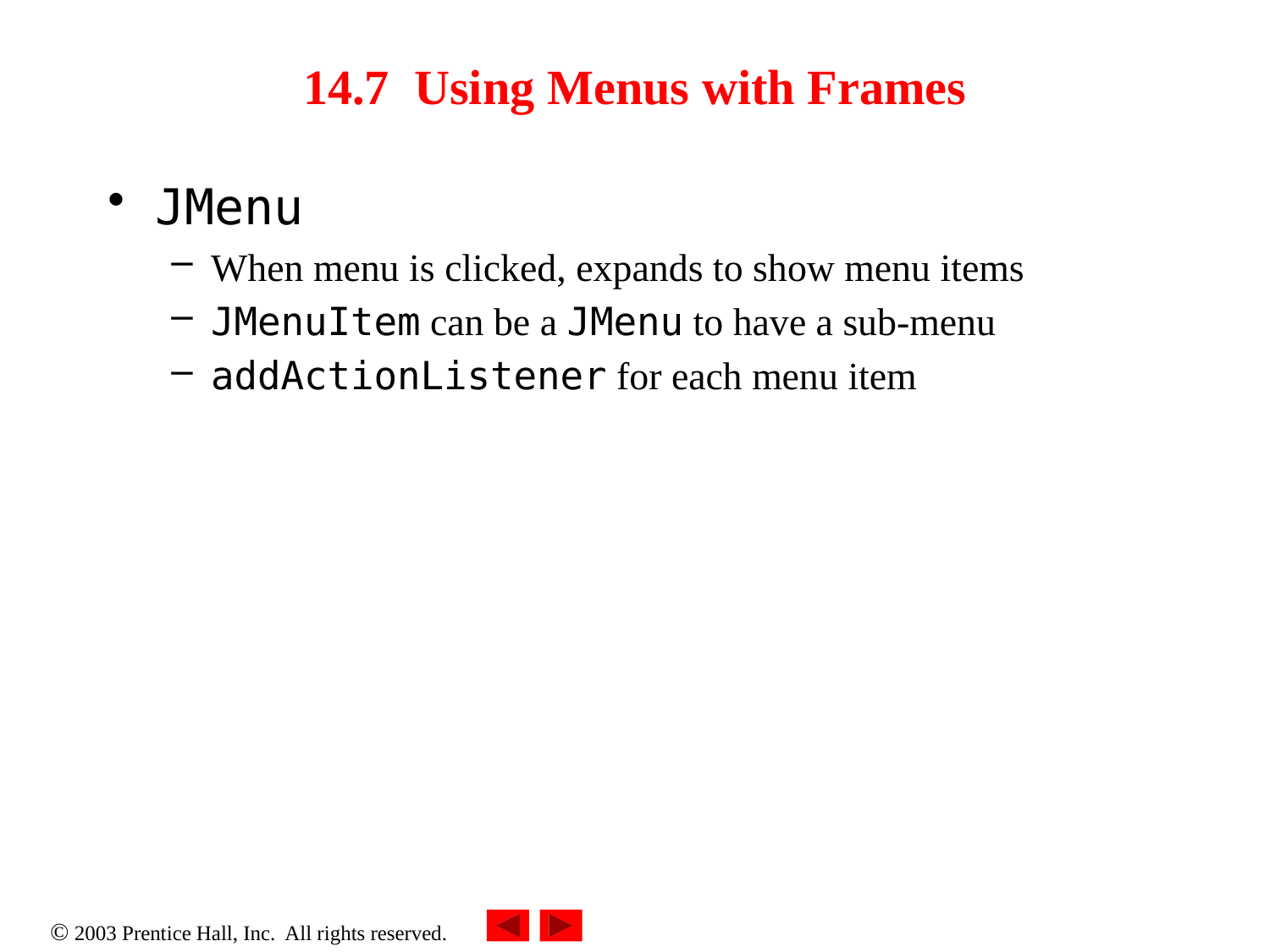

105
# 14.7  Using Menus with Frames
JMenu
When menu is clicked, expands to show menu items
JMenuItem can be a JMenu to have a sub-menu
addActionListener for each menu item